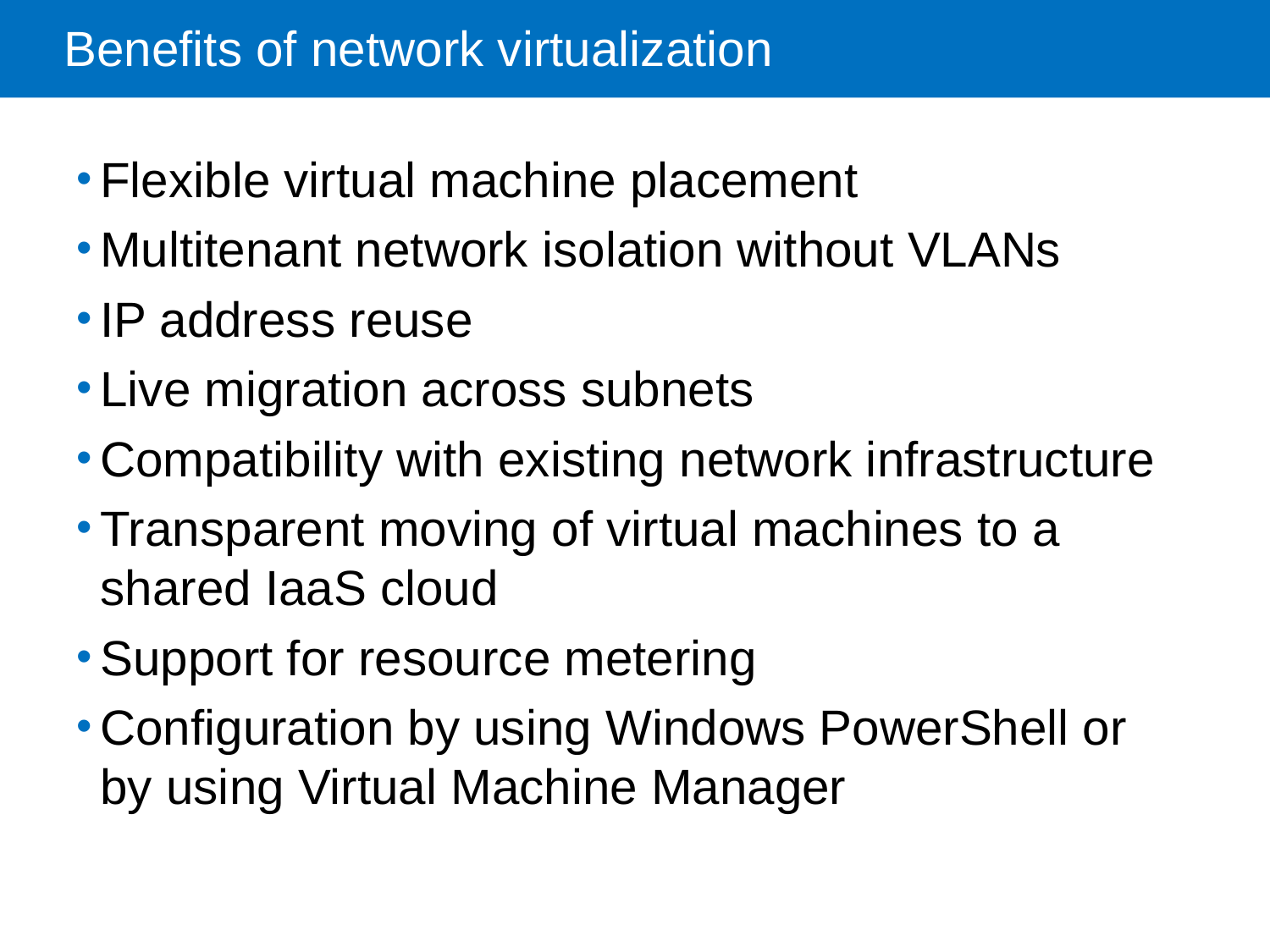

# Benefits of network virtualization
Flexible virtual machine placement
Multitenant network isolation without VLANs
IP address reuse
Live migration across subnets
Compatibility with existing network infrastructure
Transparent moving of virtual machines to a shared IaaS cloud
Support for resource metering
Configuration by using Windows PowerShell or by using Virtual Machine Manager